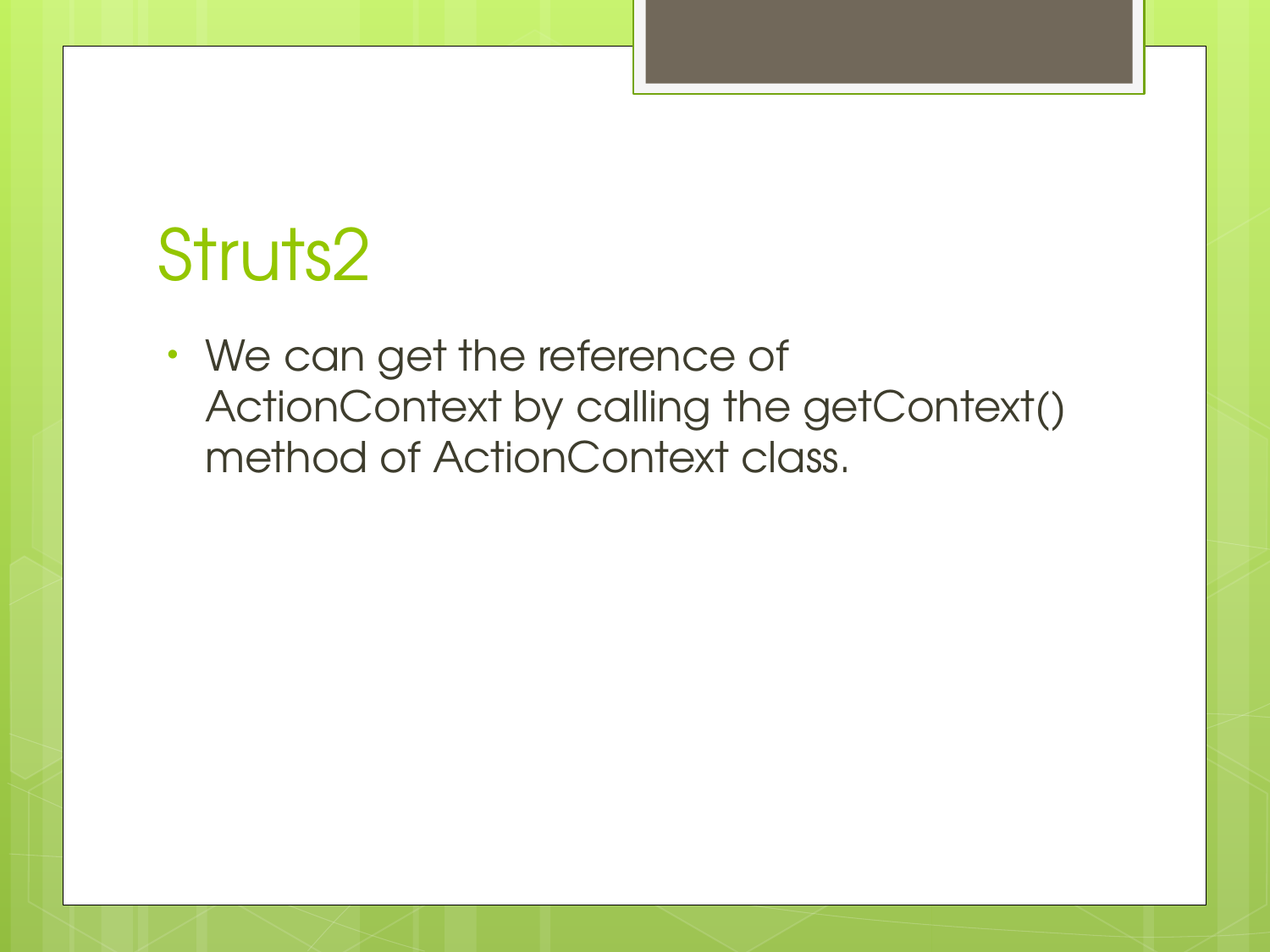

# Struts2
We can get the reference of ActionContext by calling the getContext() method of ActionContext class.